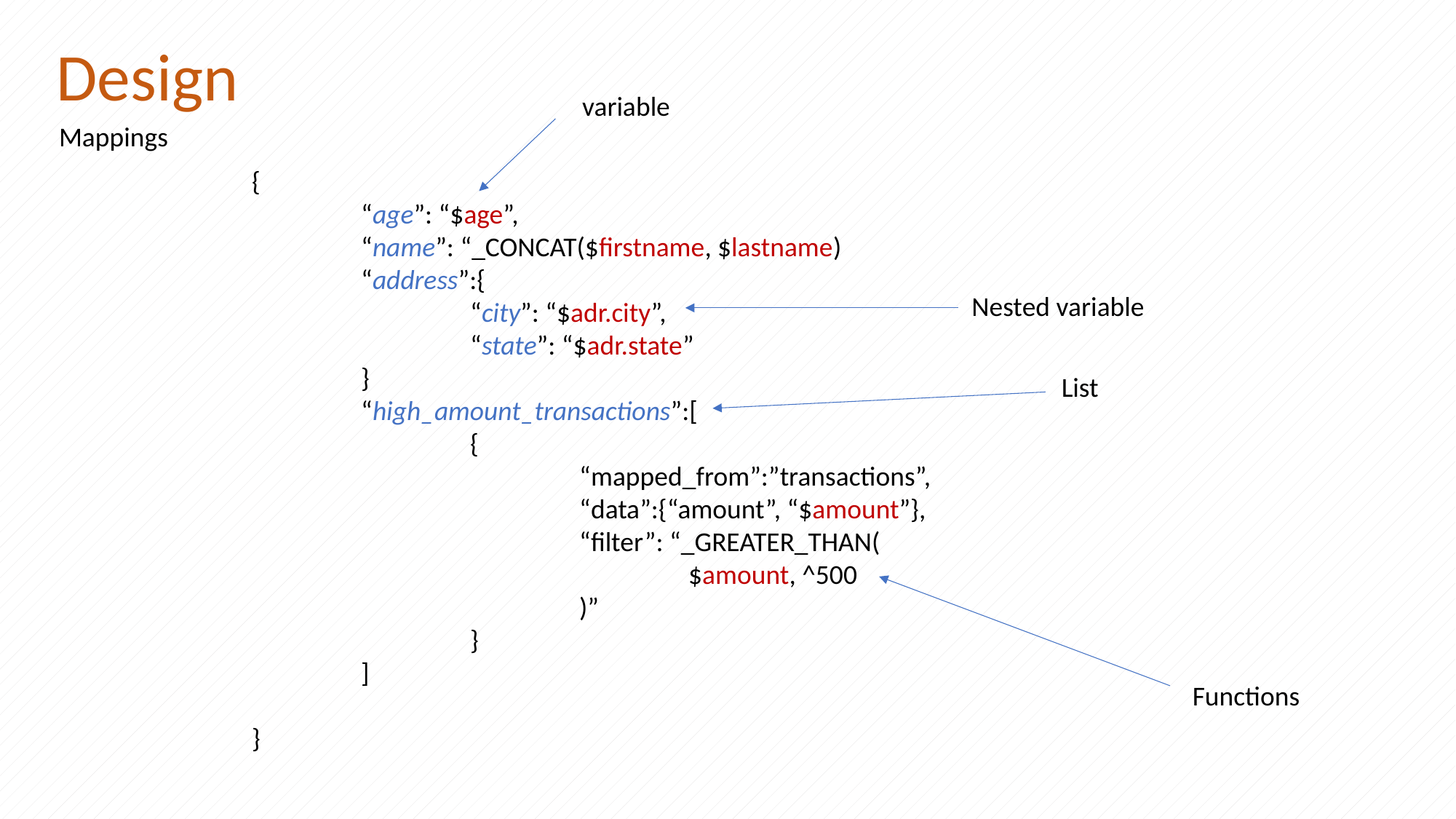

Design
variable
Mappings
{
	“age”: “$age”,
	“name”: “_CONCAT($firstname, $lastname)
	“address”:{
		“city”: “$adr.city”,
		“state”: “$adr.state”
	}
	“high_amount_transactions”:[
		{
			“mapped_from”:”transactions”,
			“data”:{“amount”, “$amount”},
			“filter”: “_GREATER_THAN(
				$amount, ^500
			)”
		}
	]

}
Nested variable
List
Functions